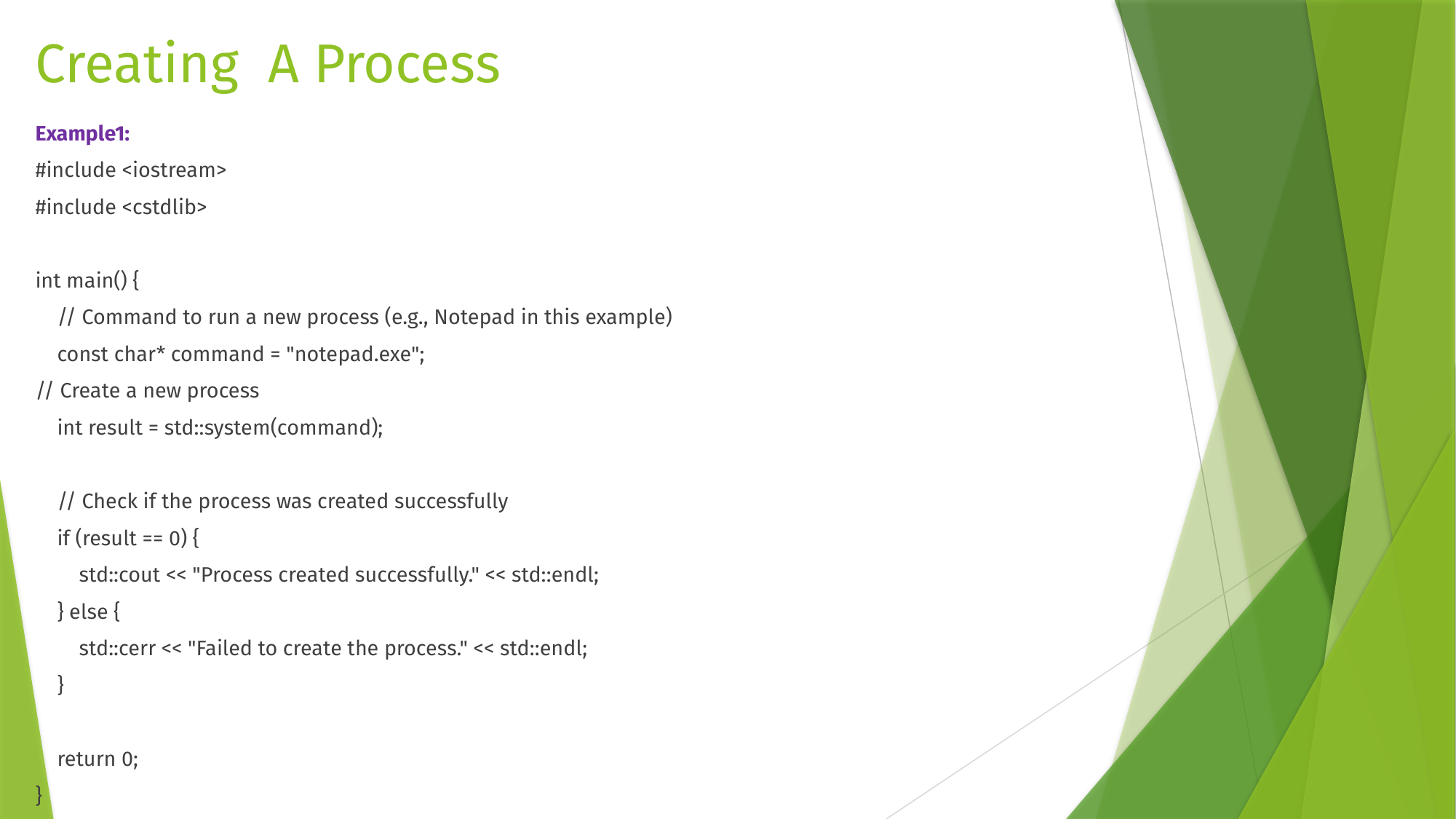

# Creating  A Process
Example1:
#include <iostream>
#include <cstdlib>

int main() {
    // Command to run a new process (e.g., Notepad in this example)
    const char* command = "notepad.exe";
// Create a new process
    int result = std::system(command);

    // Check if the process was created successfully
    if (result == 0) {
        std::cout << "Process created successfully." << std::endl;
    } else {
        std::cerr << "Failed to create the process." << std::endl;
    }

    return 0;
}